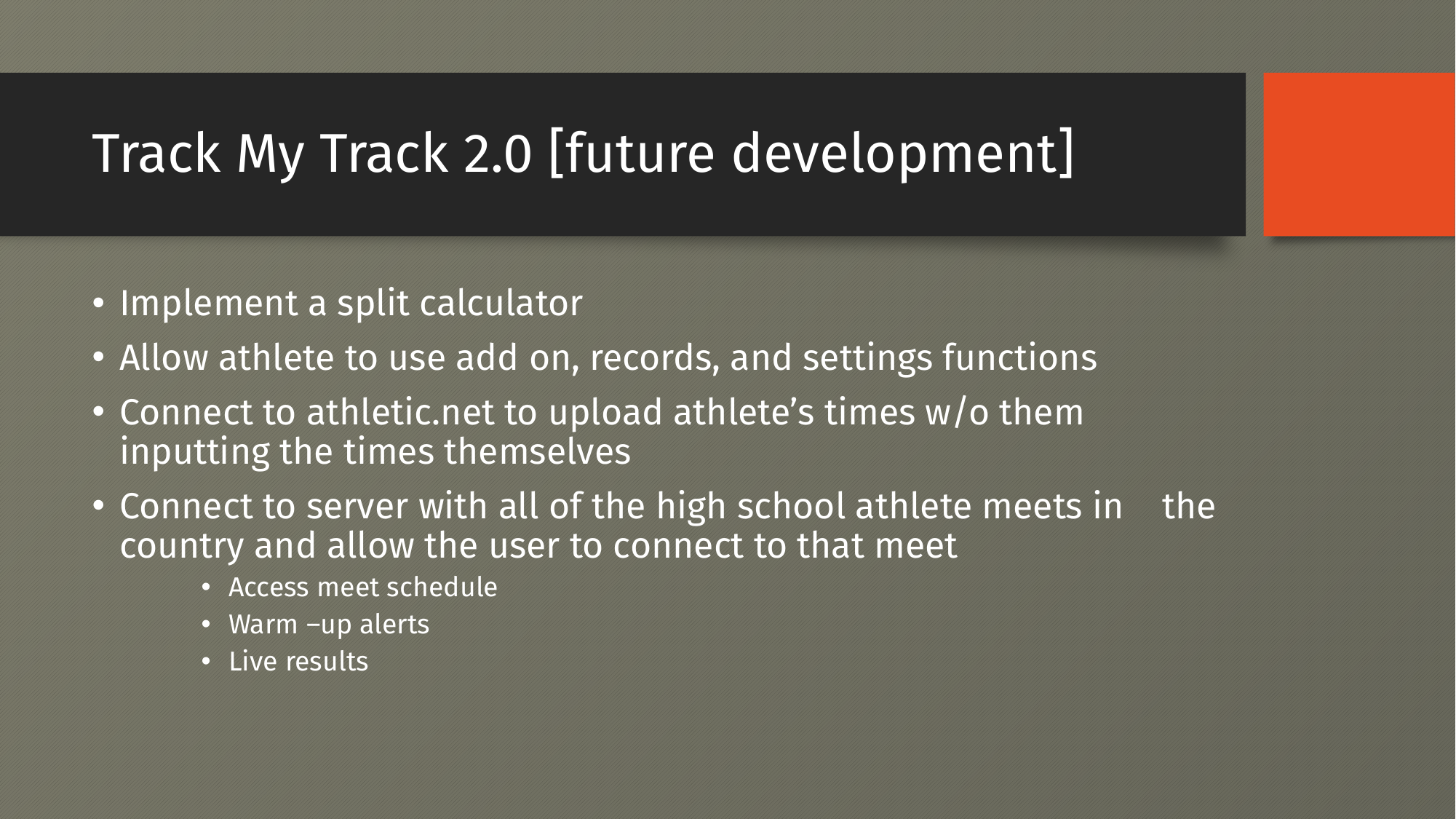

# Track My Track 2.0 [future development]
Implement a split calculator
Allow athlete to use add on, records, and settings functions
Connect to athletic.net to upload athlete’s times w/o them inputting the times themselves
Connect to server with all of the high school athlete meets in    the country and allow the user to connect to that meet
Access meet schedule
Warm –up alerts
Live results